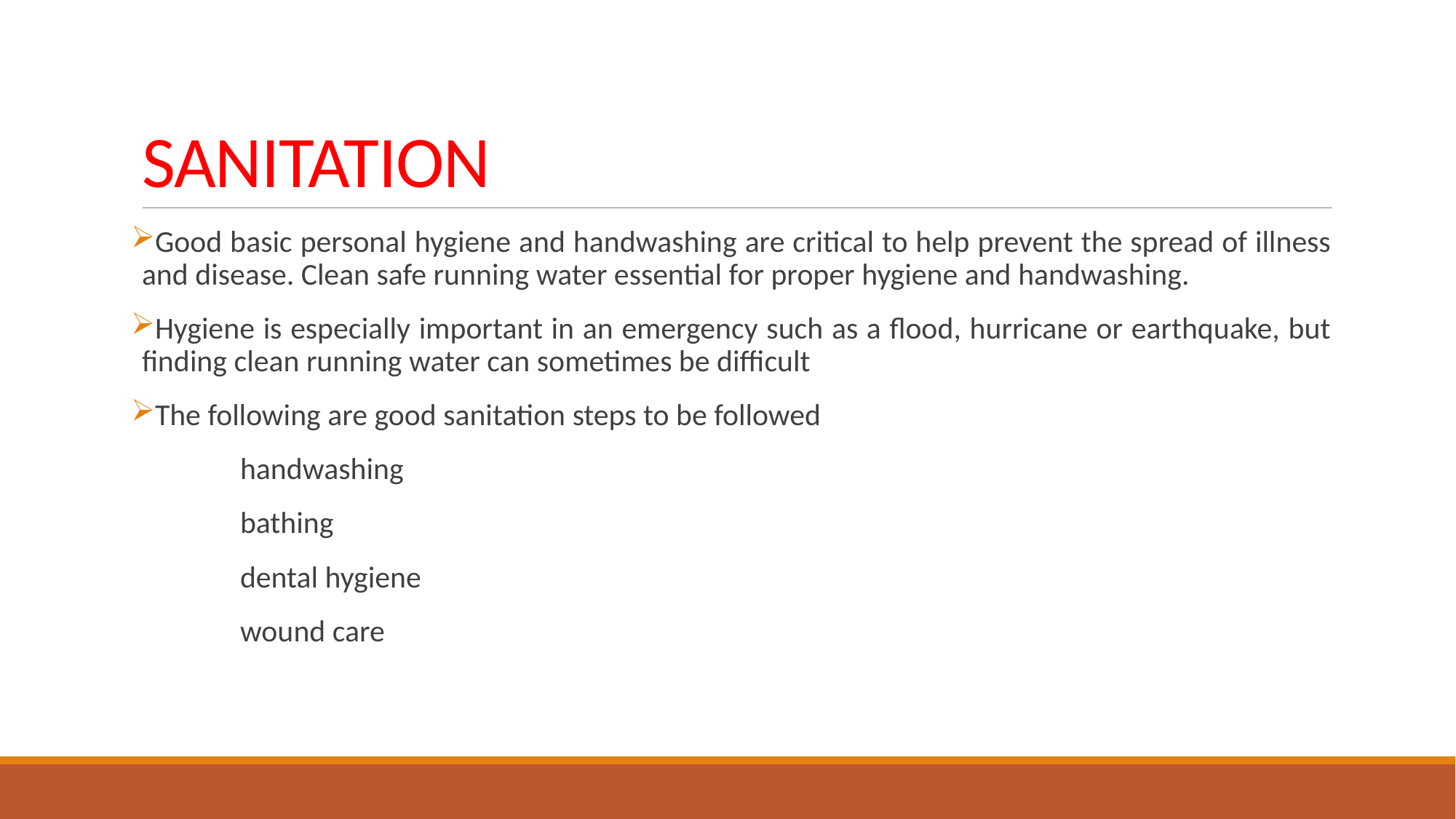

# SANITATION
Good basic personal hygiene and handwashing are critical to help prevent the spread of illness and disease. Clean safe running water essential for proper hygiene and handwashing.
Hygiene is especially important in an emergency such as a flood, hurricane or earthquake, but finding clean running water can sometimes be difficult
The following are good sanitation steps to be followed
	handwashing
	bathing
	dental hygiene
	wound care